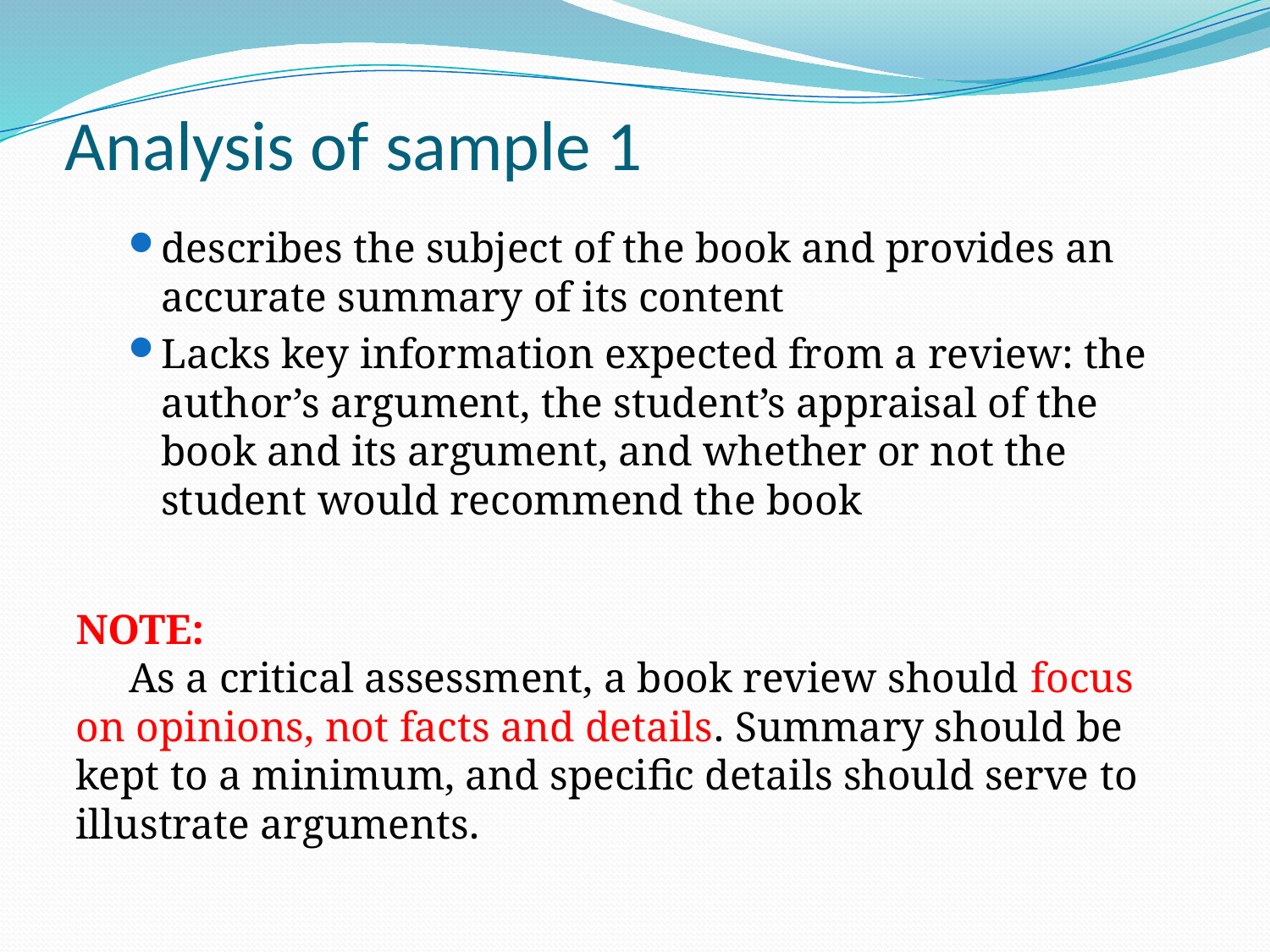

# Analysis of sample 1
describes the subject of the book and provides an accurate summary of its content
Lacks key information expected from a review: the author’s argument, the student’s appraisal of the book and its argument, and whether or not the student would recommend the book

NOTE:
     As a critical assessment, a book review should focus on opinions, not facts and details. Summary should be kept to a minimum, and specific details should serve to illustrate arguments.